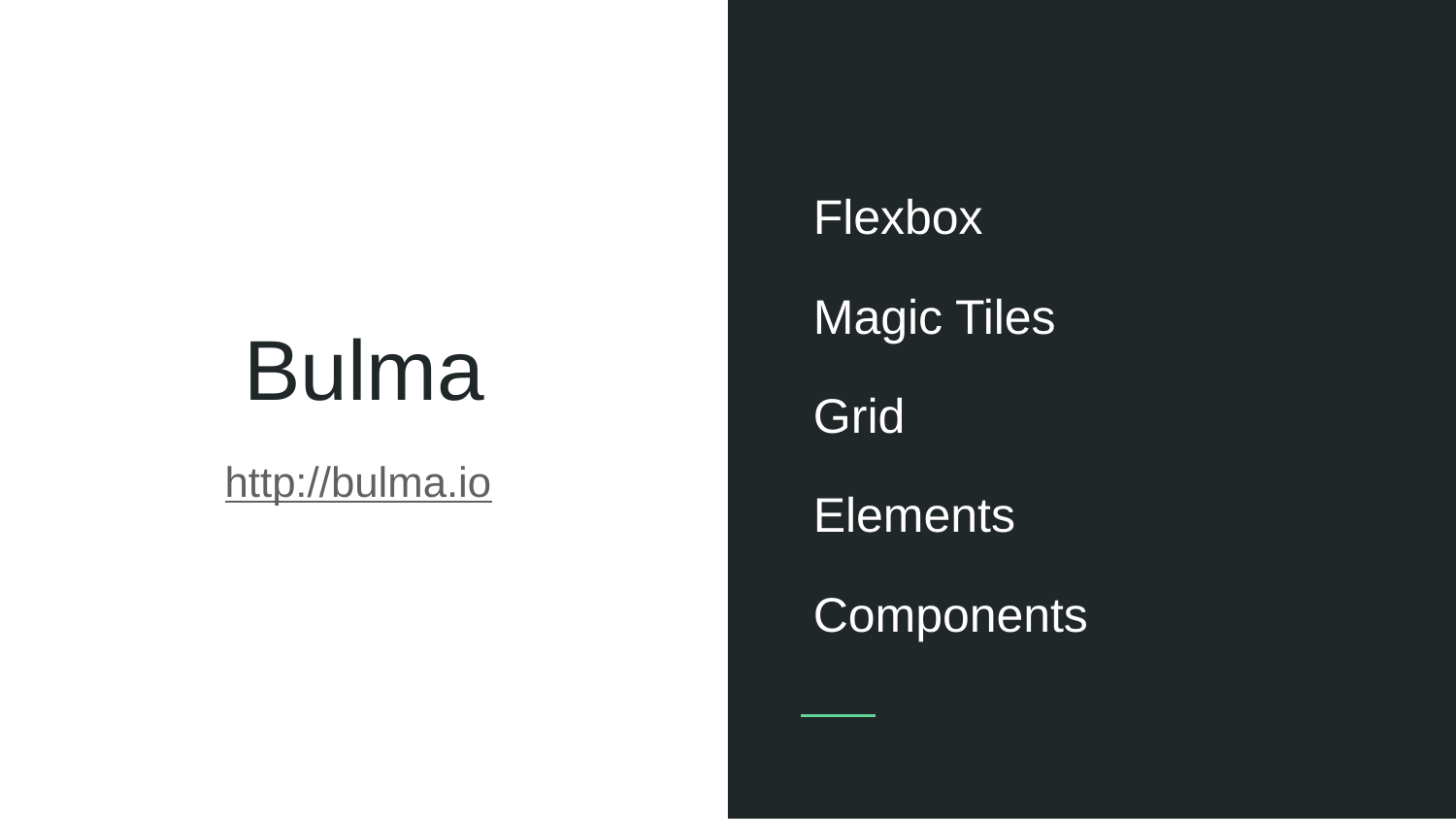

Flexbox
Magic Tiles
Grid
Elements
Components
# Bulma
http://bulma.io